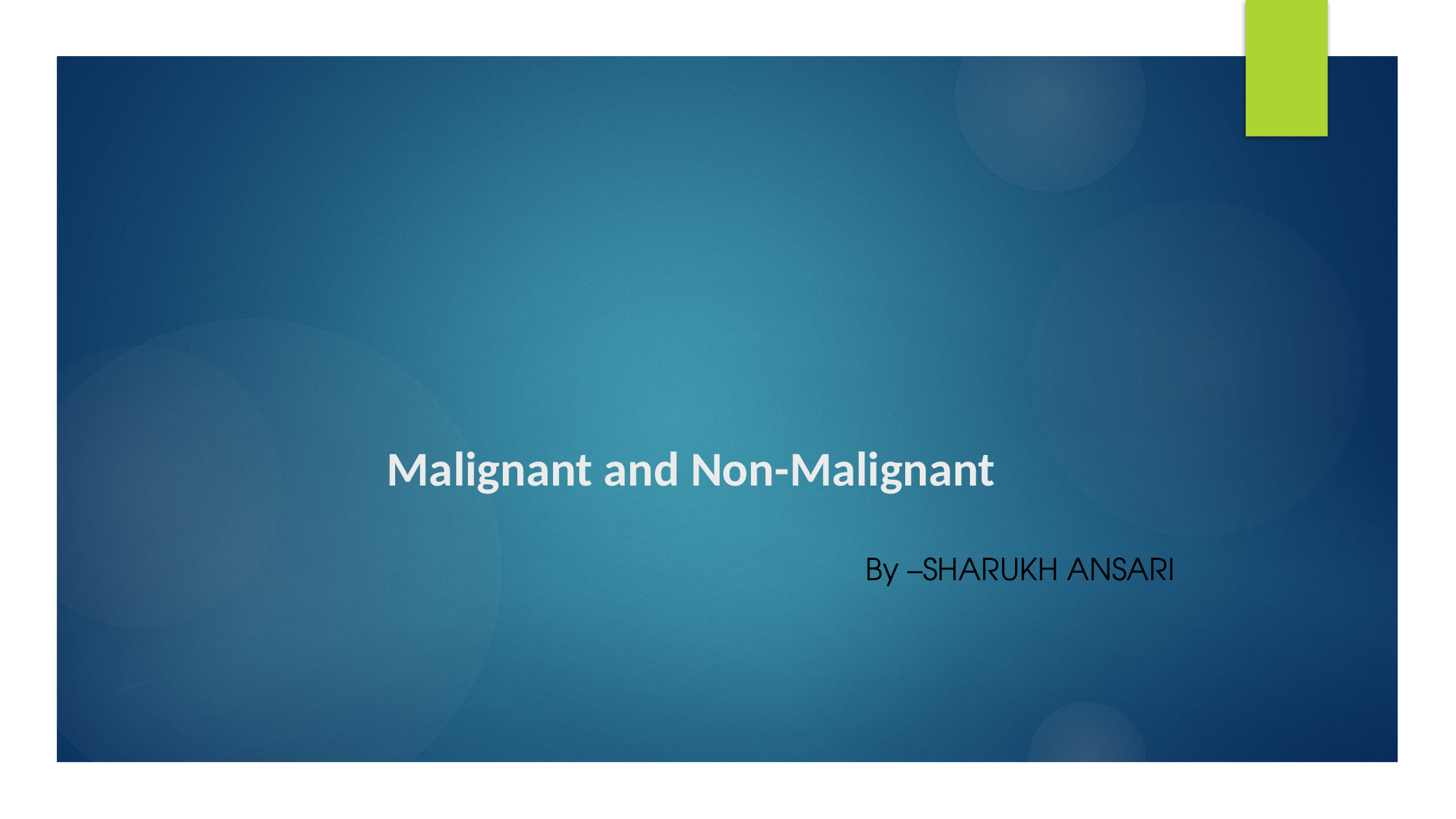

# Malignant and Non-Malignant
By –SHARUKH ANSARI